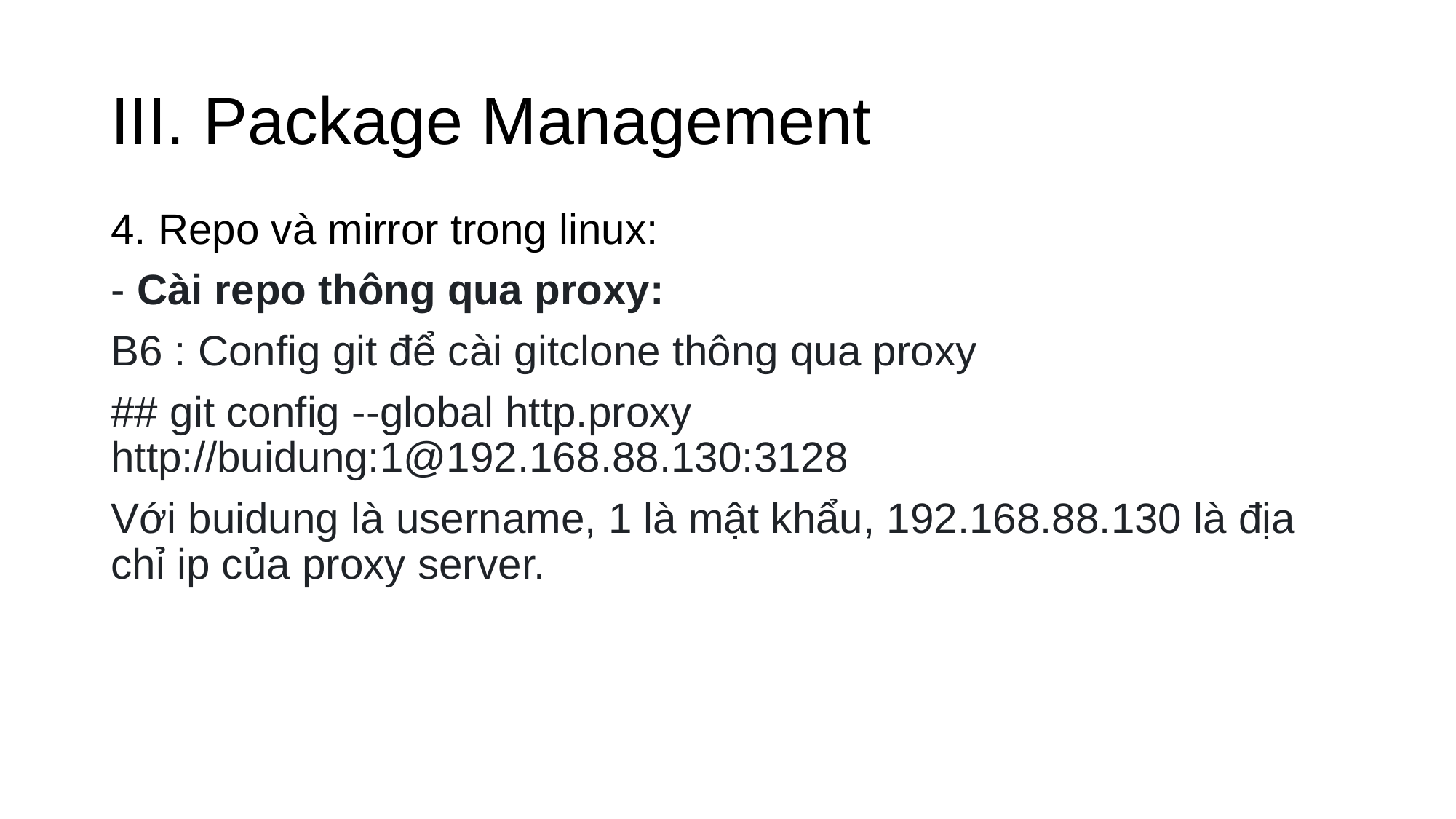

# III. Package Management
4. Repo và mirror trong linux:
- Cài repo thông qua proxy:
B6 : Config git để cài gitclone thông qua proxy
## git config --global http.proxy http://buidung:1@192.168.88.130:3128
Với buidung là username, 1 là mật khẩu, 192.168.88.130 là địa chỉ ip của proxy server.